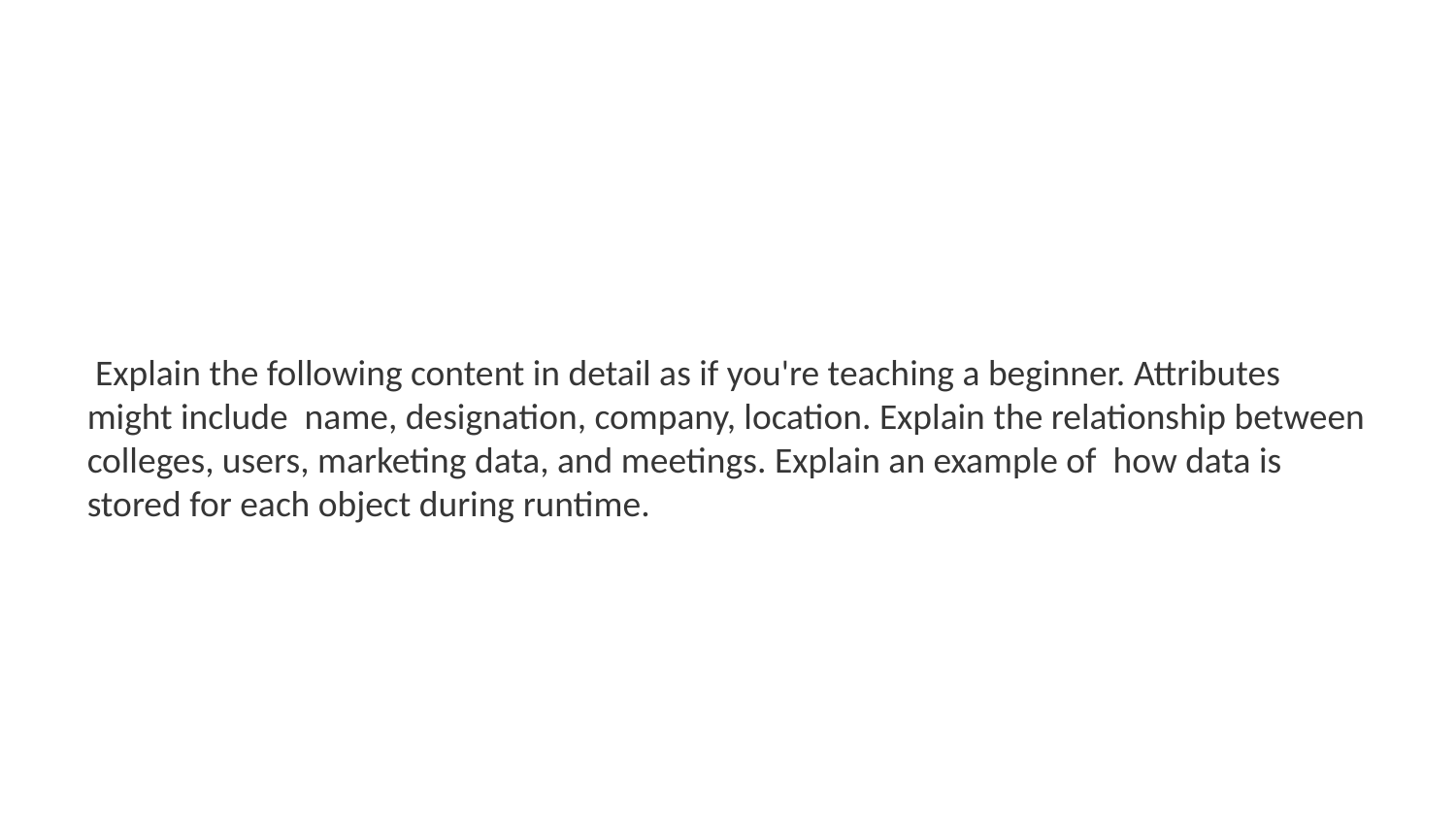

Explain the following content in detail as if you're teaching a beginner. Attributes might include  name, designation, company, location. Explain the relationship between colleges, users, marketing data, and meetings. Explain an example of  how data is stored for each object during runtime.